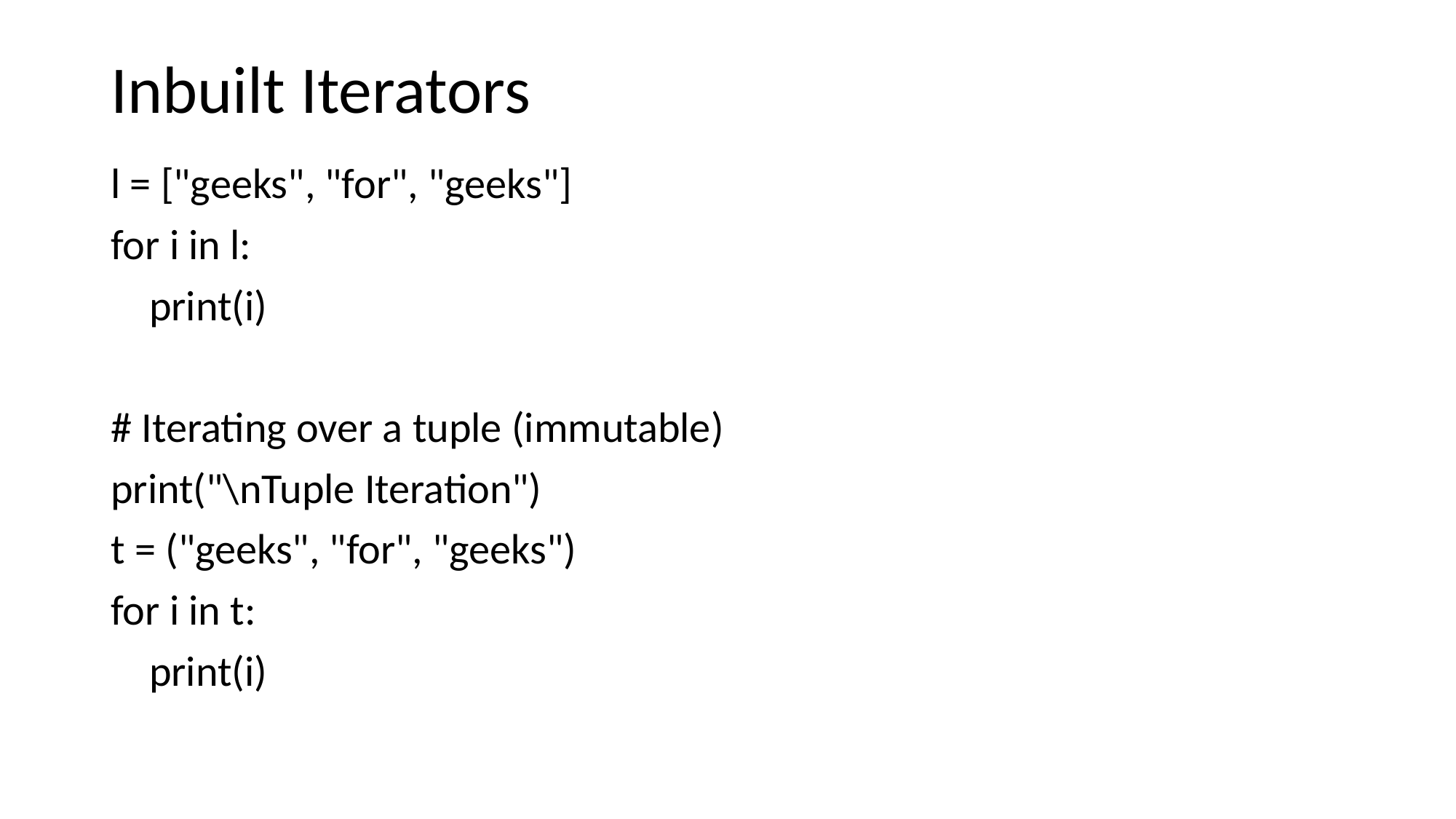

# Inbuilt Iterators
l = ["geeks", "for", "geeks"]
for i in l:
    print(i)

# Iterating over a tuple (immutable)
print("\nTuple Iteration")
t = ("geeks", "for", "geeks")
for i in t:
    print(i)